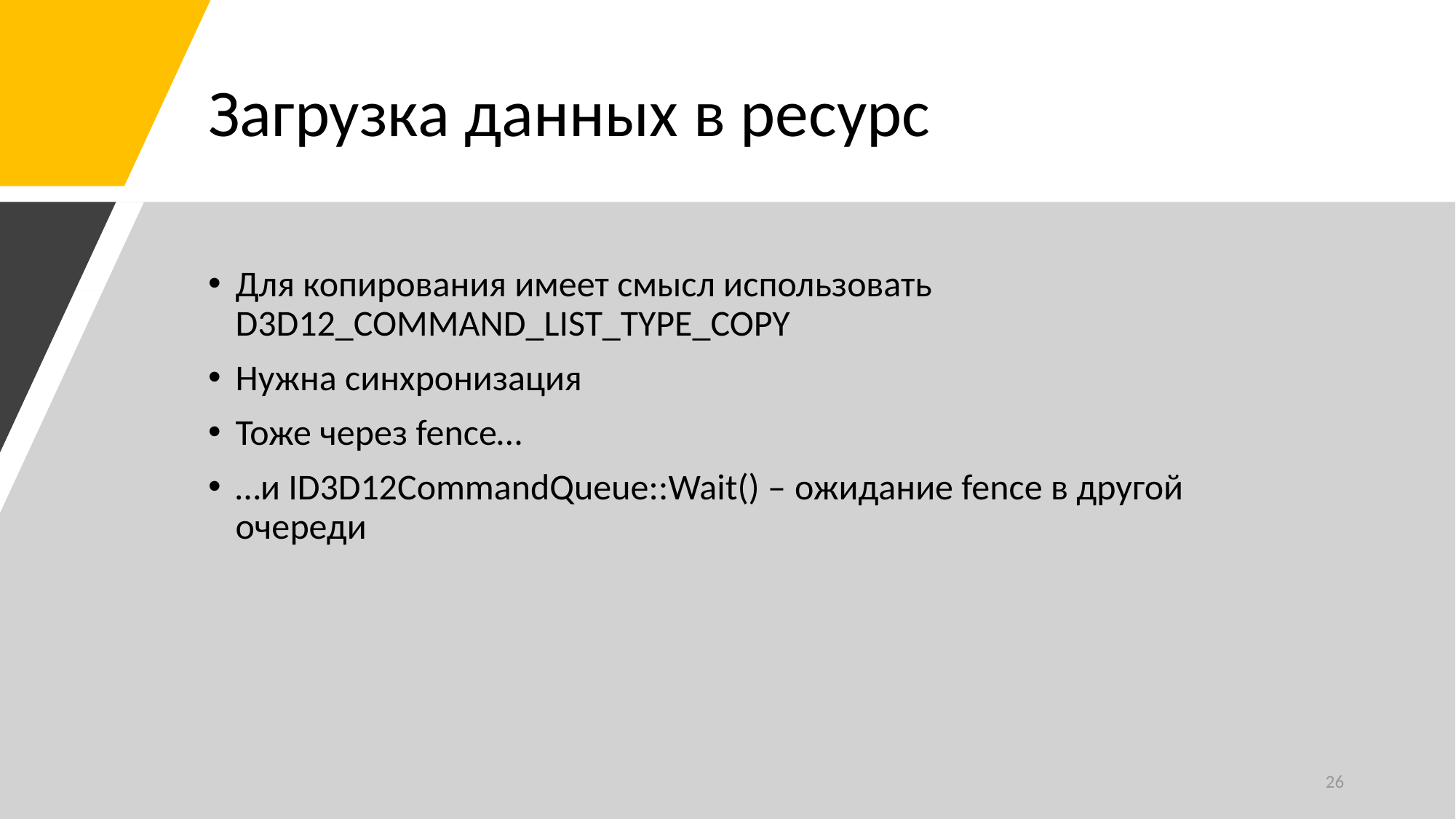

# Загрузка данных в ресурс

Для копирования имеет смысл использовать D3D12_COMMAND_LIST_TYPE_COPY
Нужна синхронизация
Тоже через fence…
…и ID3D12CommandQueue::Wait() – ожидание fence в другой очереди
26